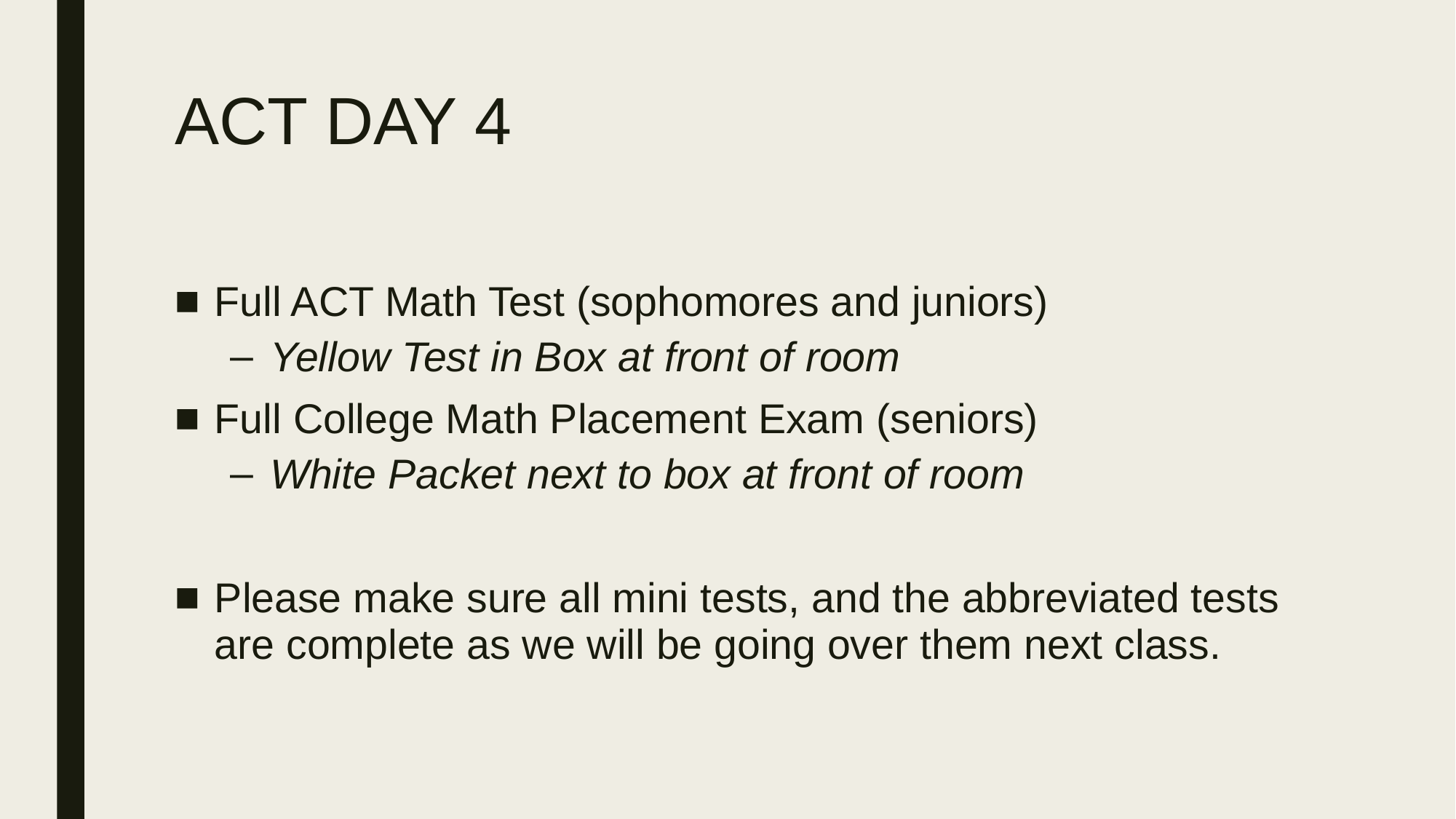

# ACT DAY 4
Full ACT Math Test (sophomores and juniors)
Yellow Test in Box at front of room
Full College Math Placement Exam (seniors)
White Packet next to box at front of room

Please make sure all mini tests, and the abbreviated tests are complete as we will be going over them next class.